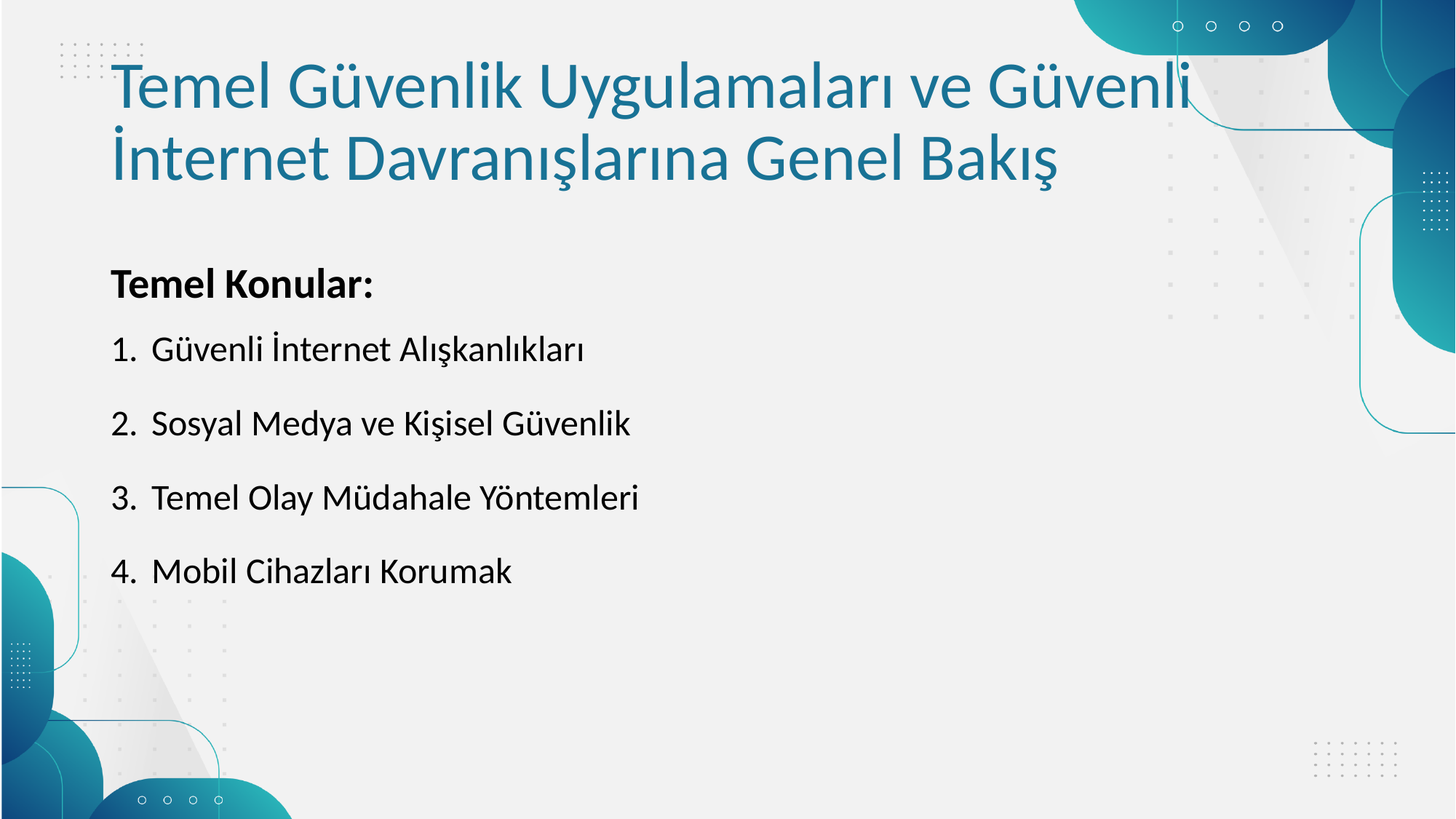

# Temel Güvenlik Uygulamaları ve Güvenli İnternet Davranışlarına Genel Bakış
Temel Konular:
Güvenli İnternet Alışkanlıkları
Sosyal Medya ve Kişisel Güvenlik
Temel Olay Müdahale Yöntemleri
Mobil Cihazları Korumak